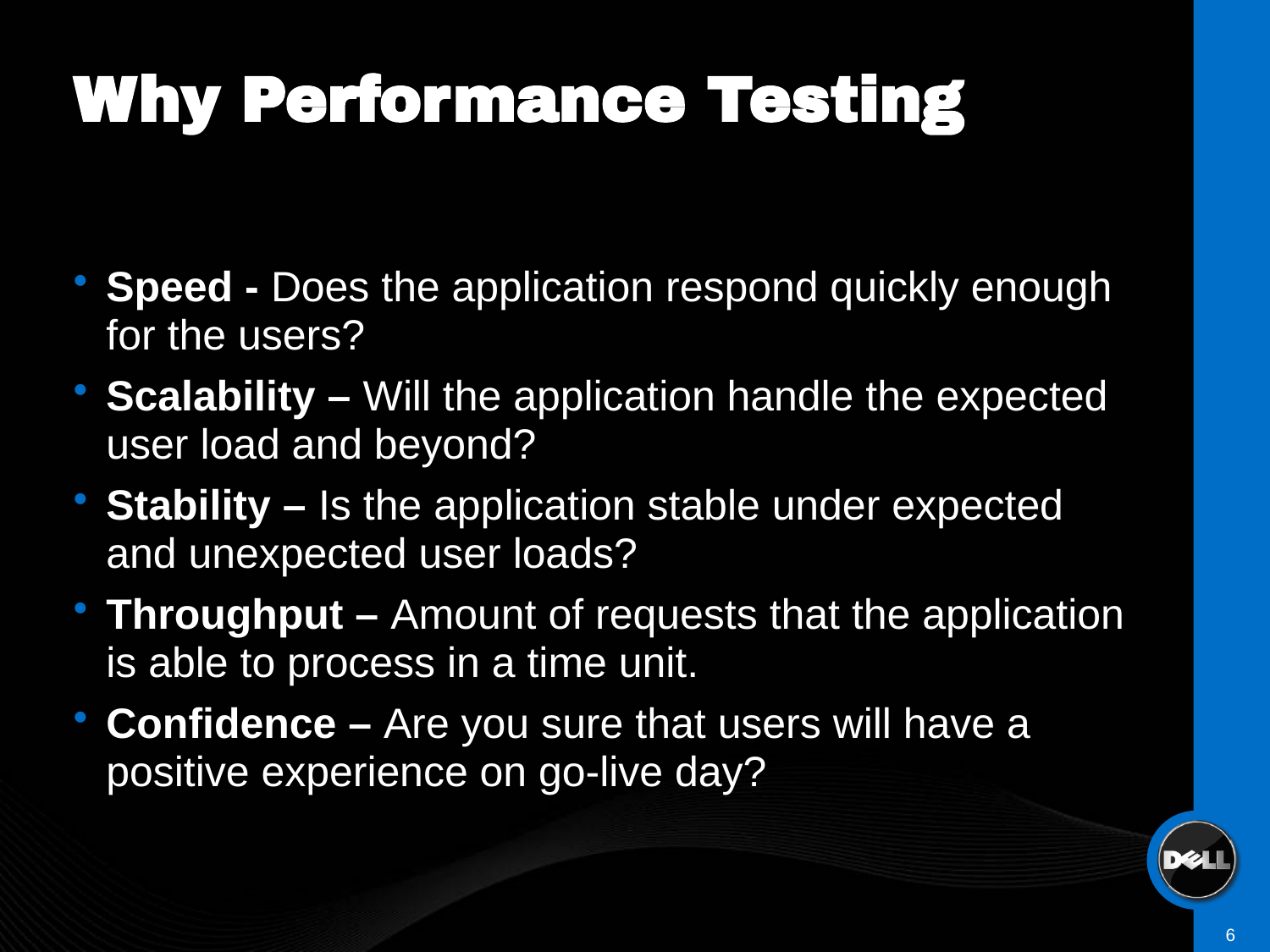

# Why Performance Testing
Speed - Does the application respond quickly enough for the users?
Scalability – Will the application handle the expected user load and beyond?
Stability – Is the application stable under expected and unexpected user loads?
Throughput – Amount of requests that the application is able to process in a time unit.
Confidence – Are you sure that users will have a positive experience on go-live day?

6